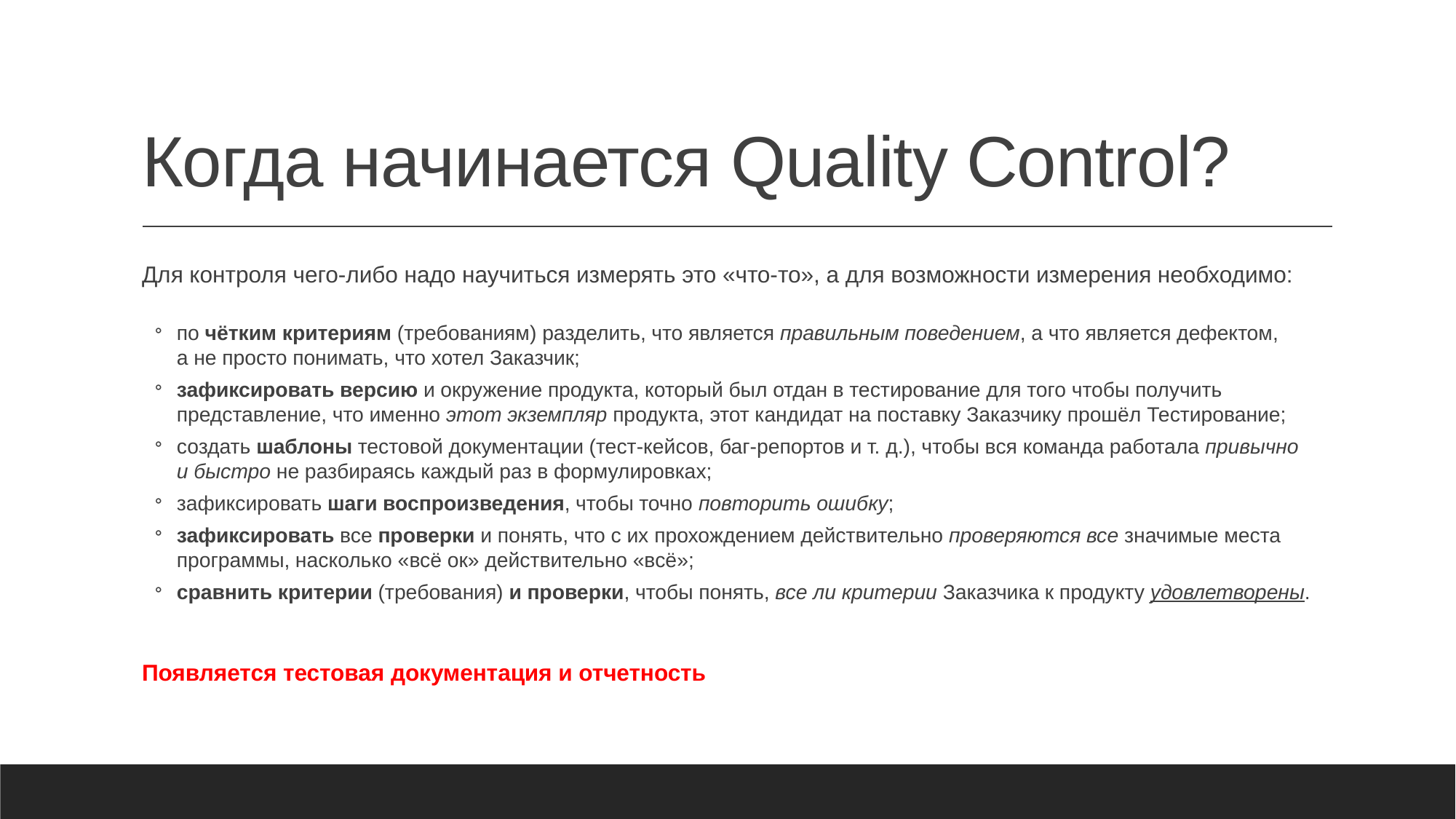

# Когда начинается Quality Control?
Для контроля чего-либо надо научиться измерять это «что-то», а для возможности измерения необходимо:
по чётким критериям (требованиям) разделить, что является правильным поведением, а что является дефектом, а не просто понимать, что хотел Заказчик;
зафиксировать версию и окружение продукта, который был отдан в тестирование для того чтобы получить представление, что именно этот экземпляр продукта, этот кандидат на поставку Заказчику прошёл Тестирование;
создать шаблоны тестовой документации (тест-кейсов, баг-репортов и т. д.), чтобы вся команда работала привычно и быстро не разбираясь каждый раз в формулировках;
зафиксировать шаги воспроизведения, чтобы точно повторить ошибку;
зафиксировать все проверки и понять, что с их прохождением действительно проверяются все значимые места программы, насколько «всё ок» действительно «всё»;
сравнить критерии (требования) и проверки, чтобы понять, все ли критерии Заказчика к продукту удовлетворены.

Появляется тестовая документация и отчетность